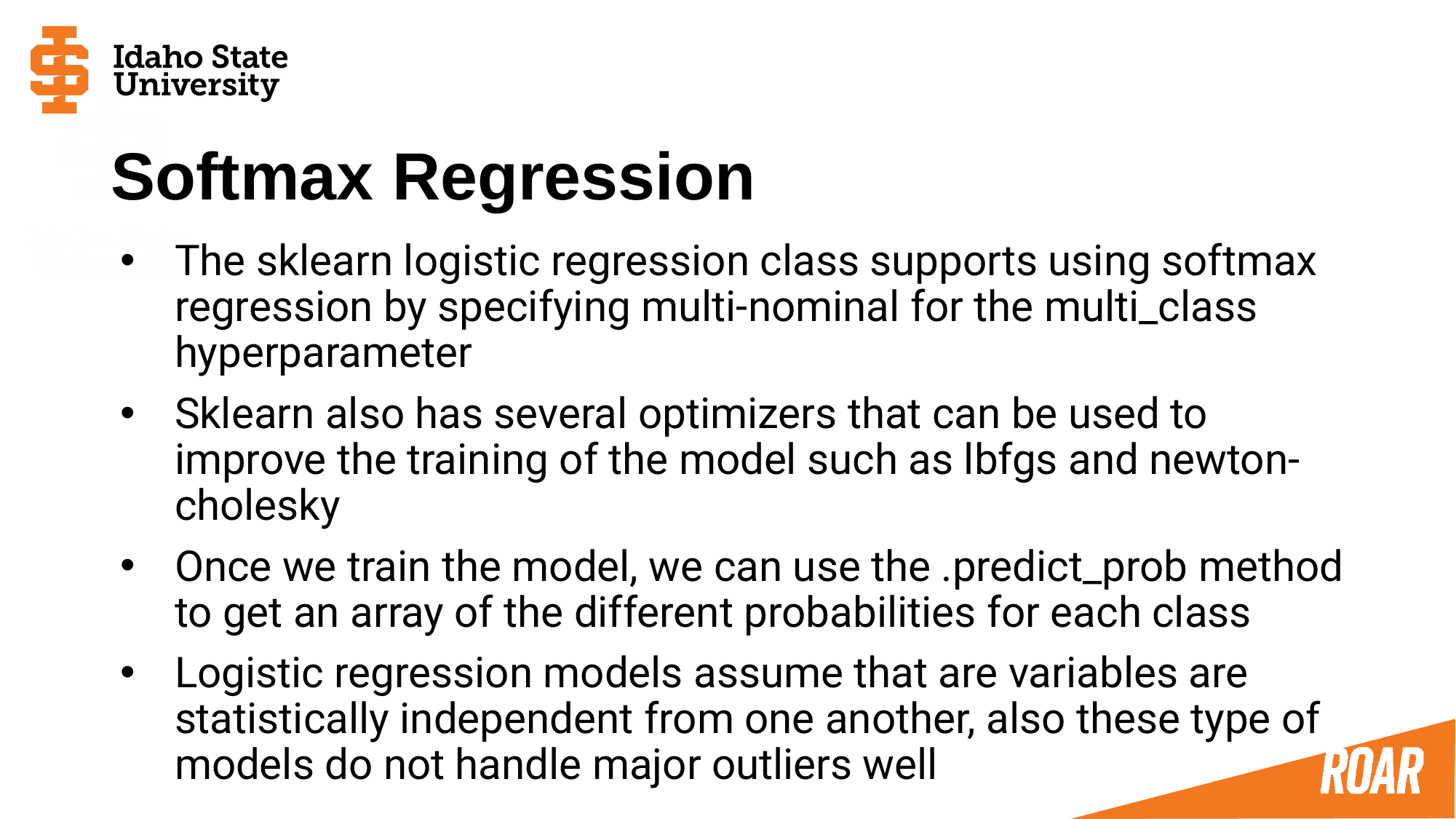

# Softmax Regression
The sklearn logistic regression class supports using softmax regression by specifying multi-nominal for the multi_class hyperparameter
Sklearn also has several optimizers that can be used to improve the training of the model such as lbfgs and newton-cholesky
Once we train the model, we can use the .predict_prob method to get an array of the different probabilities for each class
Logistic regression models assume that are variables are statistically independent from one another, also these type of models do not handle major outliers well